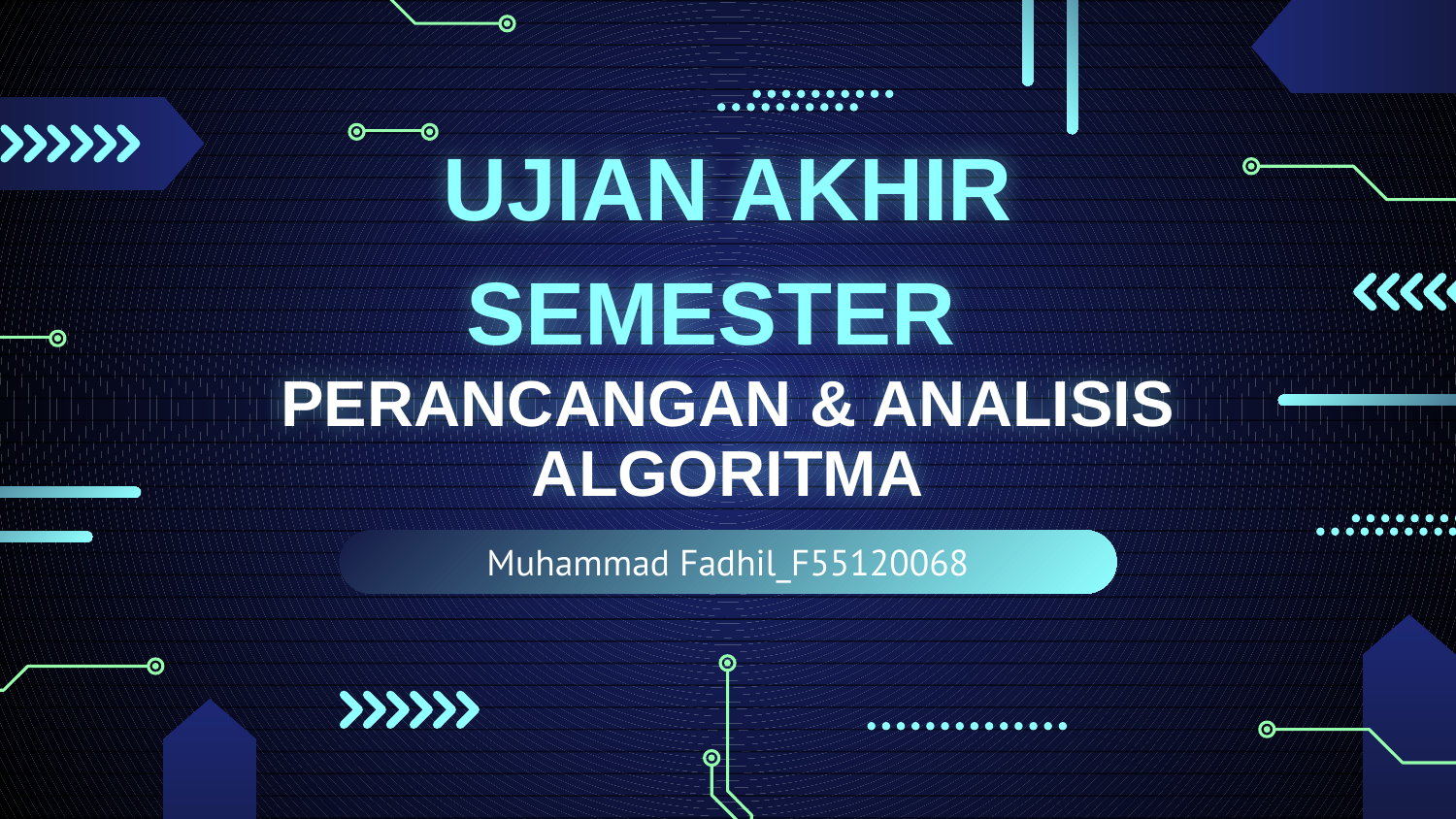

# UJIAN AKHIR SEMESTER PERANCANGAN & ANALISIS ALGORITMA

Muhammad Fadhil_F55120068